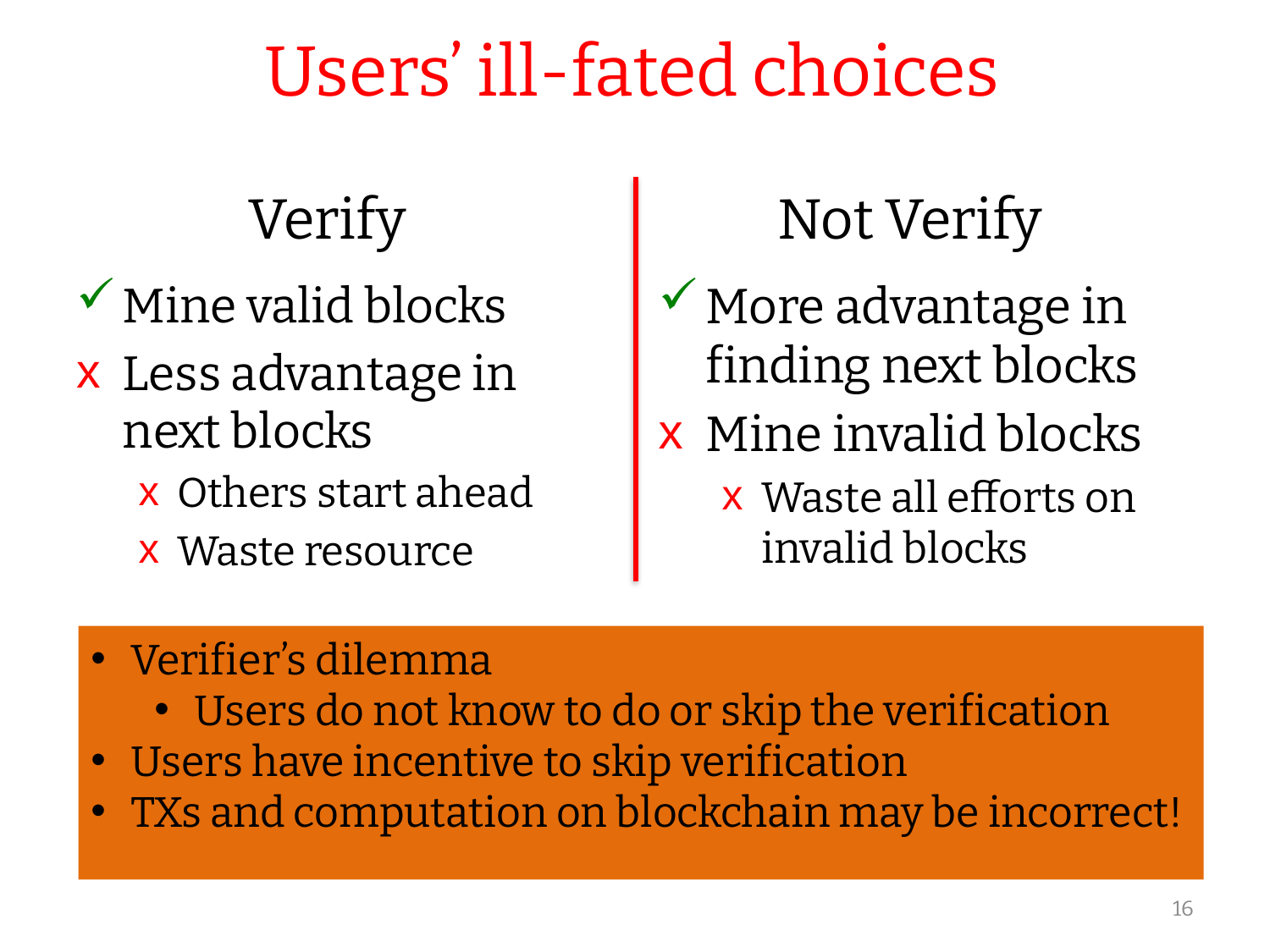

# Users’ ill-fated choices
Verify
Not Verify
Mine valid blocks
Less advantage in next blocks
Others start ahead
Waste resource

More advantage in finding next blocks
Mine invalid blocks
Waste all efforts on invalid blocks
Verifier’s dilemma
Users do not know to do or skip the verification
Users have incentive to skip verification
TXs and computation on blockchain may be incorrect!

16